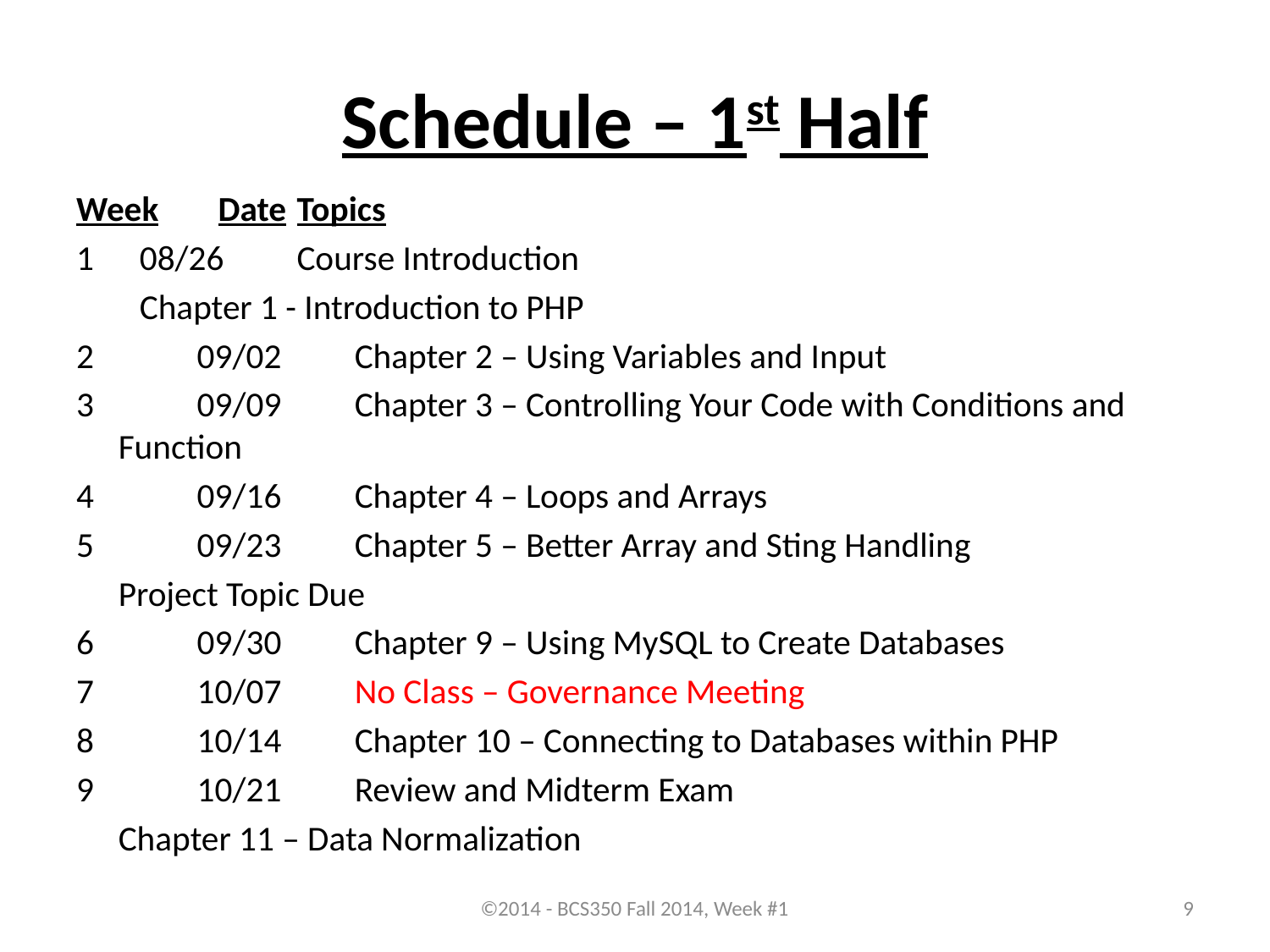

# Schedule – 1st Half
Week	Date	Topics
1		08/26	Course Introduction
			Chapter 1 - Introduction to PHP
2	  	09/02	Chapter 2 – Using Variables and Input
3	  	09/09	Chapter 3 – Controlling Your Code with Conditions and 		Function
4	  	09/16	Chapter 4 – Loops and Arrays
5	  	09/23	Chapter 5 – Better Array and Sting Handling
			Project Topic Due
6	  	09/30	Chapter 9 – Using MySQL to Create Databases
7	  	10/07	No Class – Governance Meeting
8	  	10/14	Chapter 10 – Connecting to Databases within PHP
9	  	10/21	Review and Midterm Exam
			Chapter 11 – Data Normalization

©2014 - BCS350 Fall 2014, Week #1
9